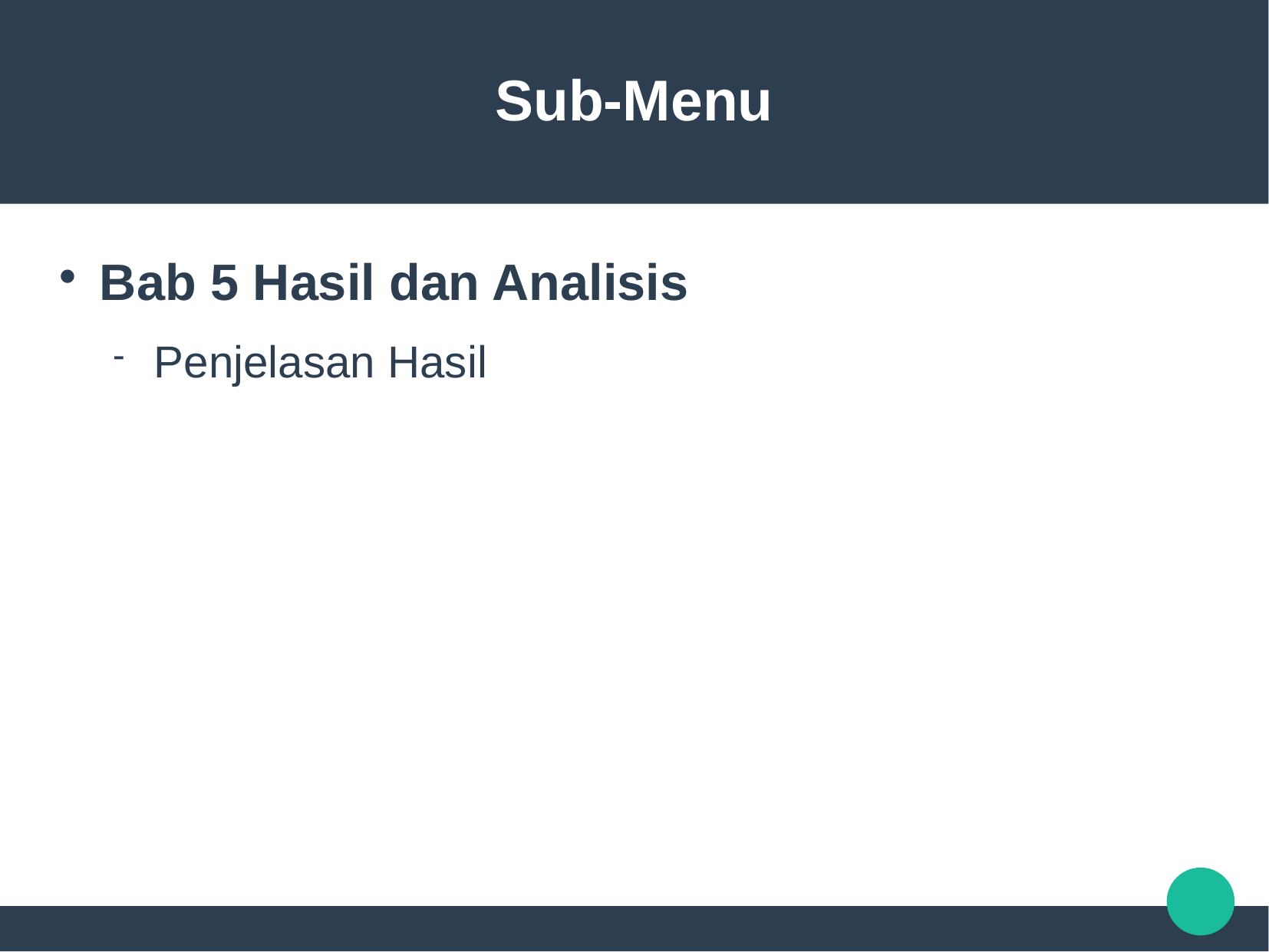

Sub-Menu
Bab 5 Hasil dan Analisis
Penjelasan Hasil